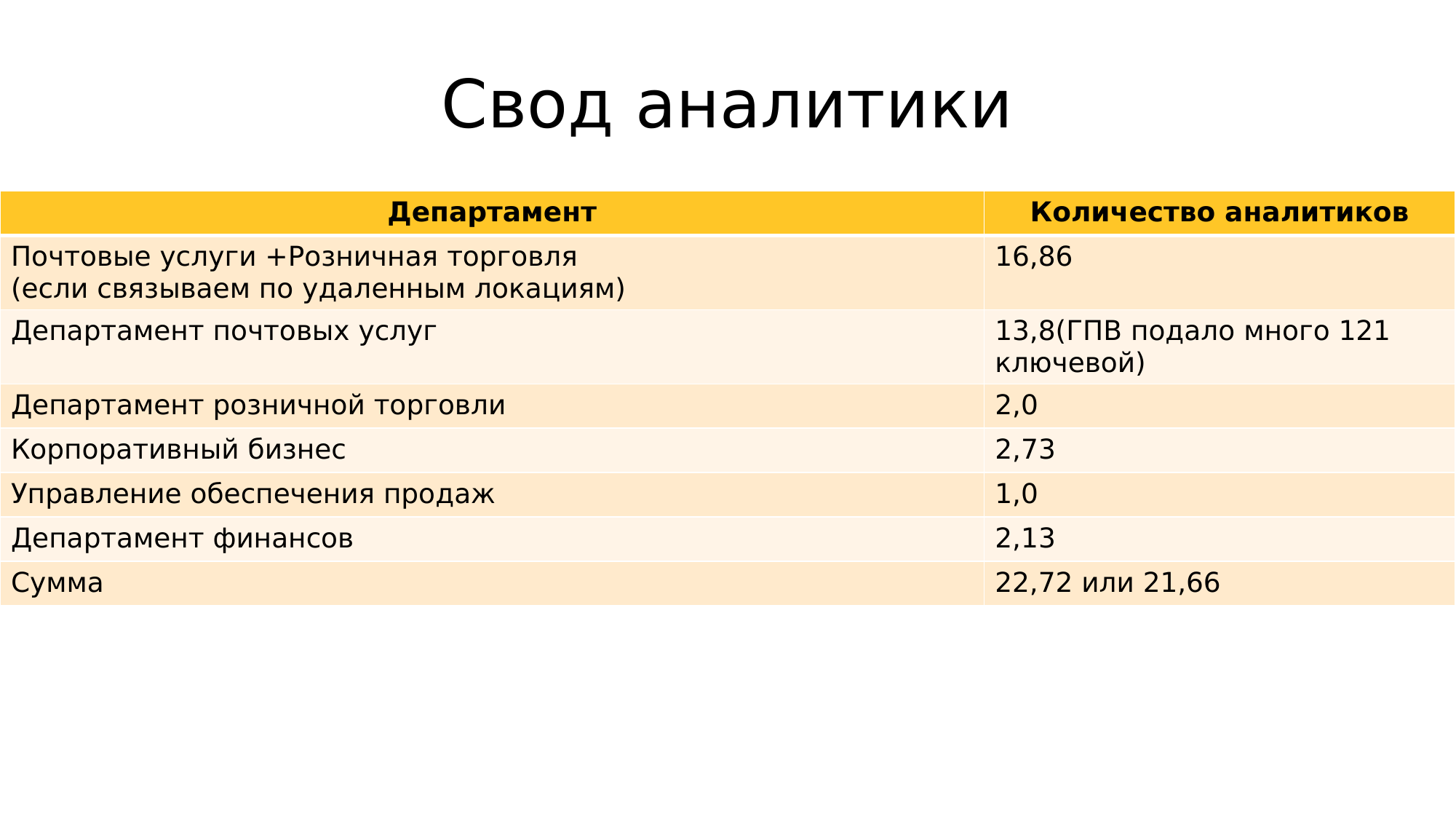

# Свод аналитики
| Департамент | Количество аналитиков |
| --- | --- |
| Почтовые услуги +Розничная торговля (если связываем по удаленным локациям) | 16,86 |
| Департамент почтовых услуг | 13,8(ГПВ подало много 121 ключевой) |
| Департамент розничной торговли | 2,0 |
| Корпоративный бизнес | 2,73 |
| Управление обеспечения продаж | 1,0 |
| Департамент финансов | 2,13 |
| Сумма | 22,72 или 21,66 |